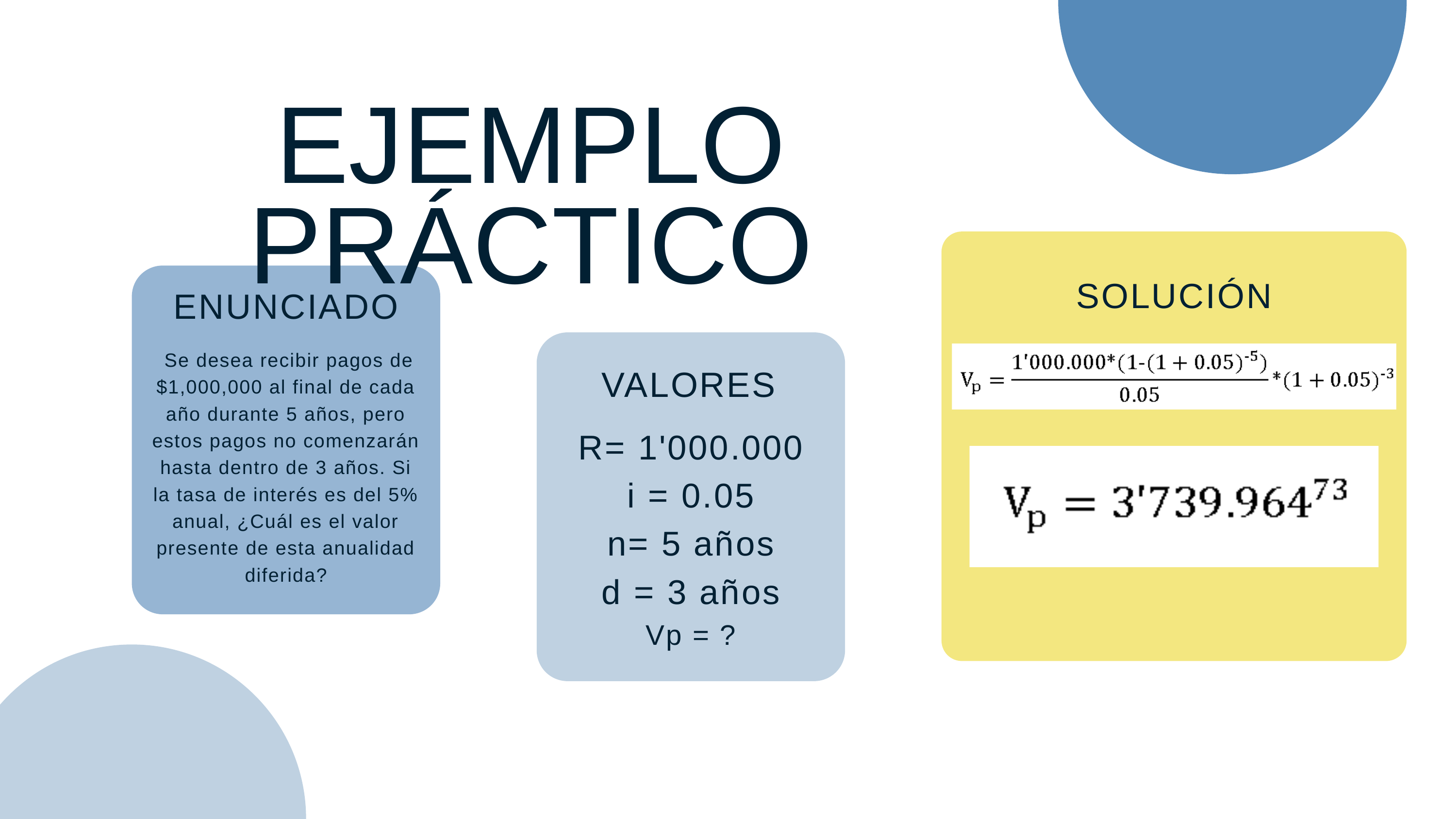

EJEMPLO PRÁCTICO

SOLUCIÓN
ENUNCIADO

 Se desea recibir pagos de $1,000,000 al final de cada año durante 5 años, pero estos pagos no comenzarán hasta dentro de 3 años. Si la tasa de interés es del 5% anual, ¿Cuál es el valor presente de esta anualidad diferida?
VALORES
R= 1'000.000
i = 0.05
n= 5 años
d = 3 años
Vp = ?